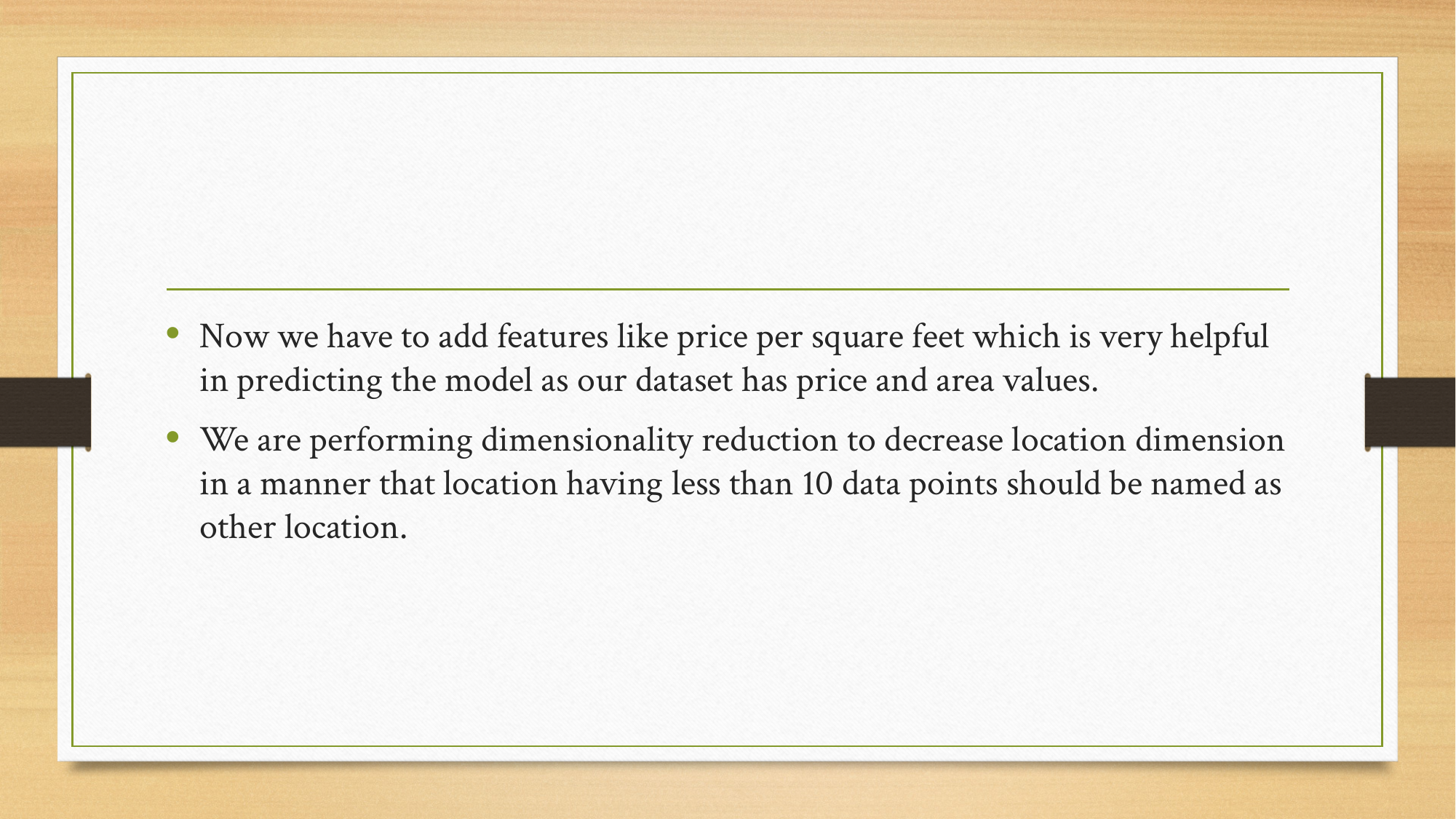

Now we have to add features like price per square feet which is very helpful in predicting the model as our dataset has price and area values.
We are performing dimensionality reduction to decrease location dimension in a manner that location having less than 10 data points should be named as other location.